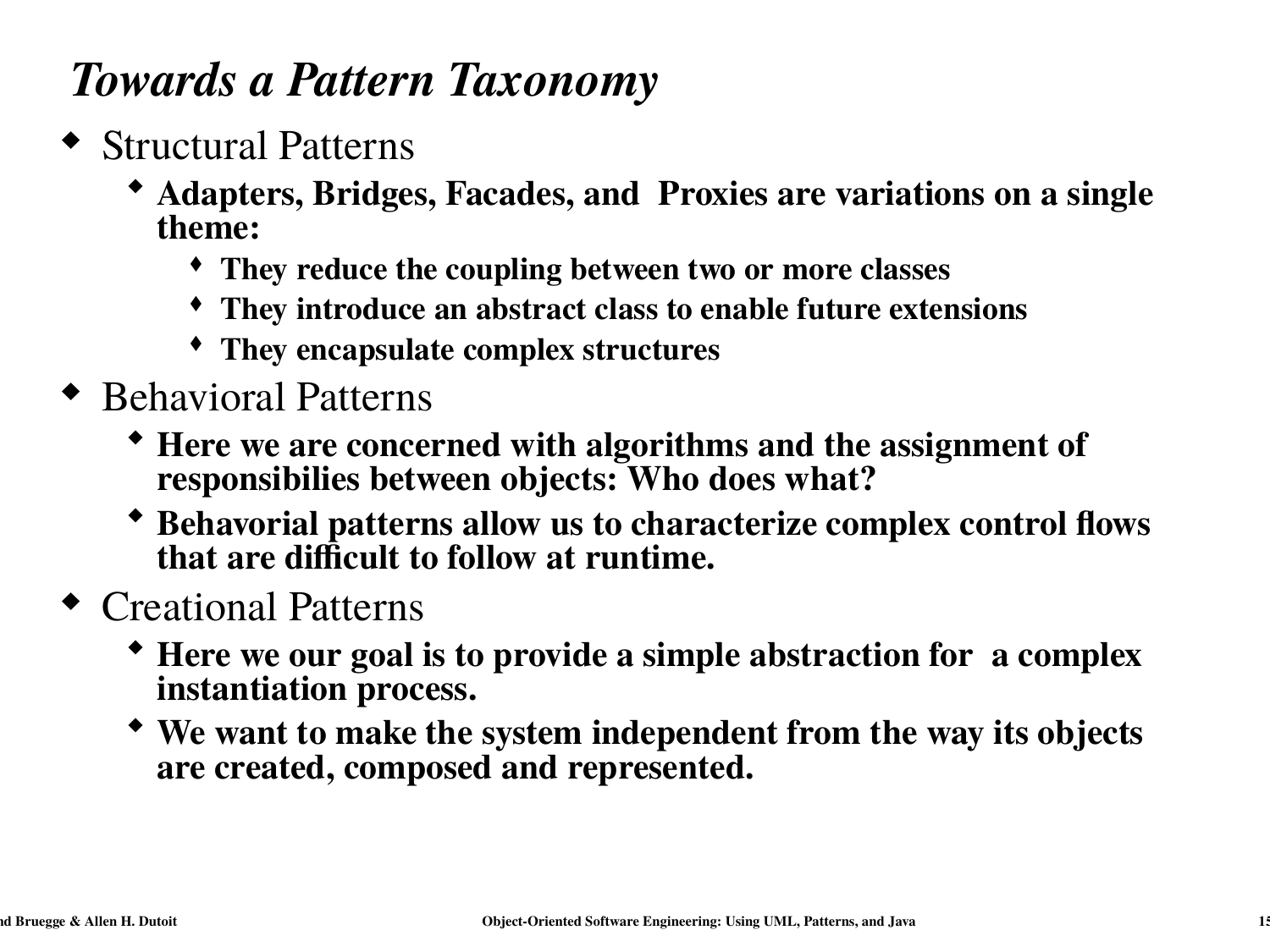

# Towards a Pattern Taxonomy
Structural Patterns
Adapters, Bridges, Facades, and  Proxies are variations on a single theme:
They reduce the coupling between two or more classes
They introduce an abstract class to enable future extensions
They encapsulate complex structures
Behavioral Patterns
Here we are concerned with algorithms and the assignment of responsibilies between objects: Who does what?
Behavorial patterns allow us to characterize complex control flows that are difficult to follow at runtime.
Creational Patterns
Here we our goal is to provide a simple abstraction for  a complex instantiation process.
We want to make the system independent from the way its objects are created, composed and represented.